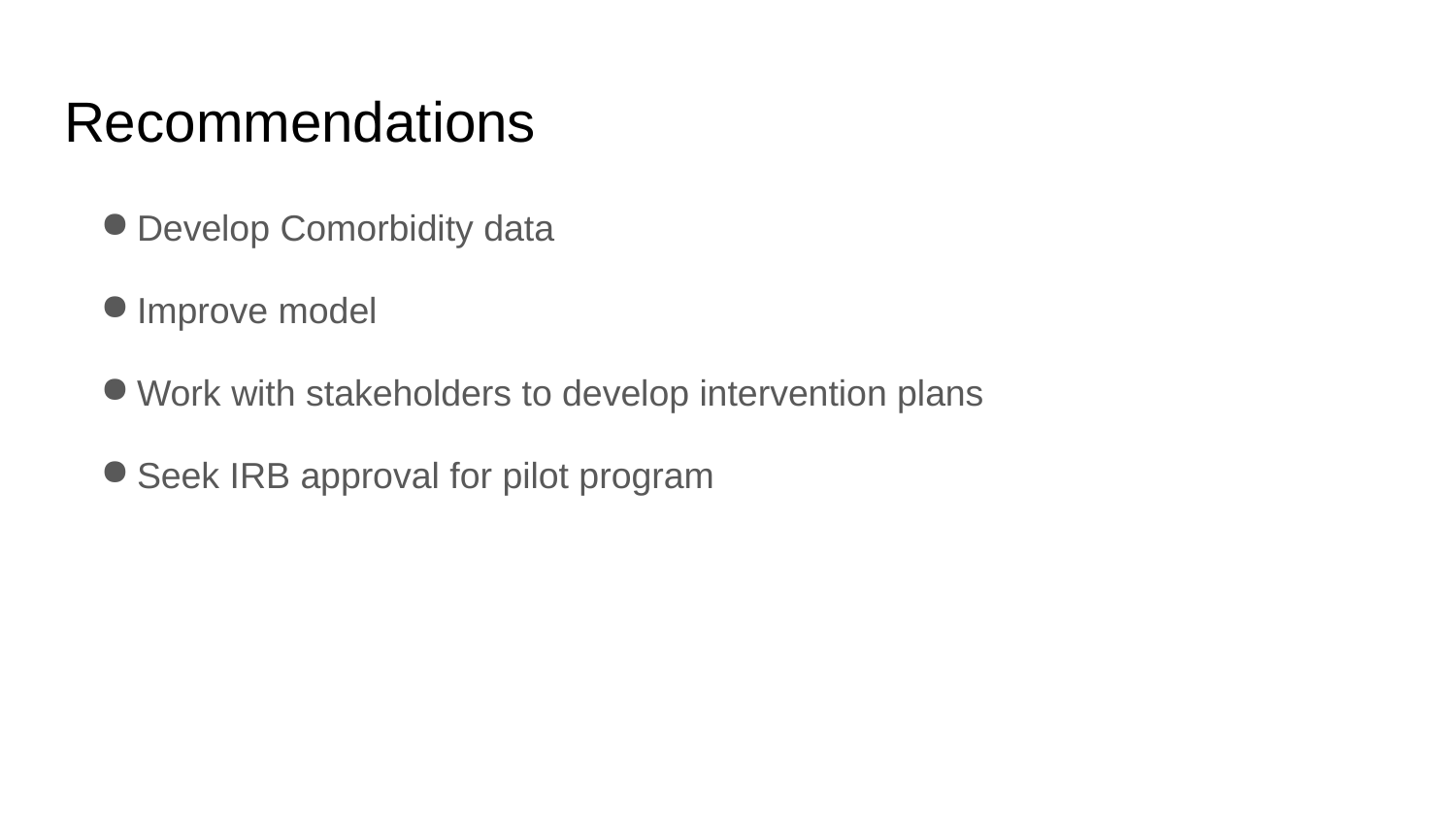

# Recommendations
Develop Comorbidity data
Improve model
Work with stakeholders to develop intervention plans
Seek IRB approval for pilot program